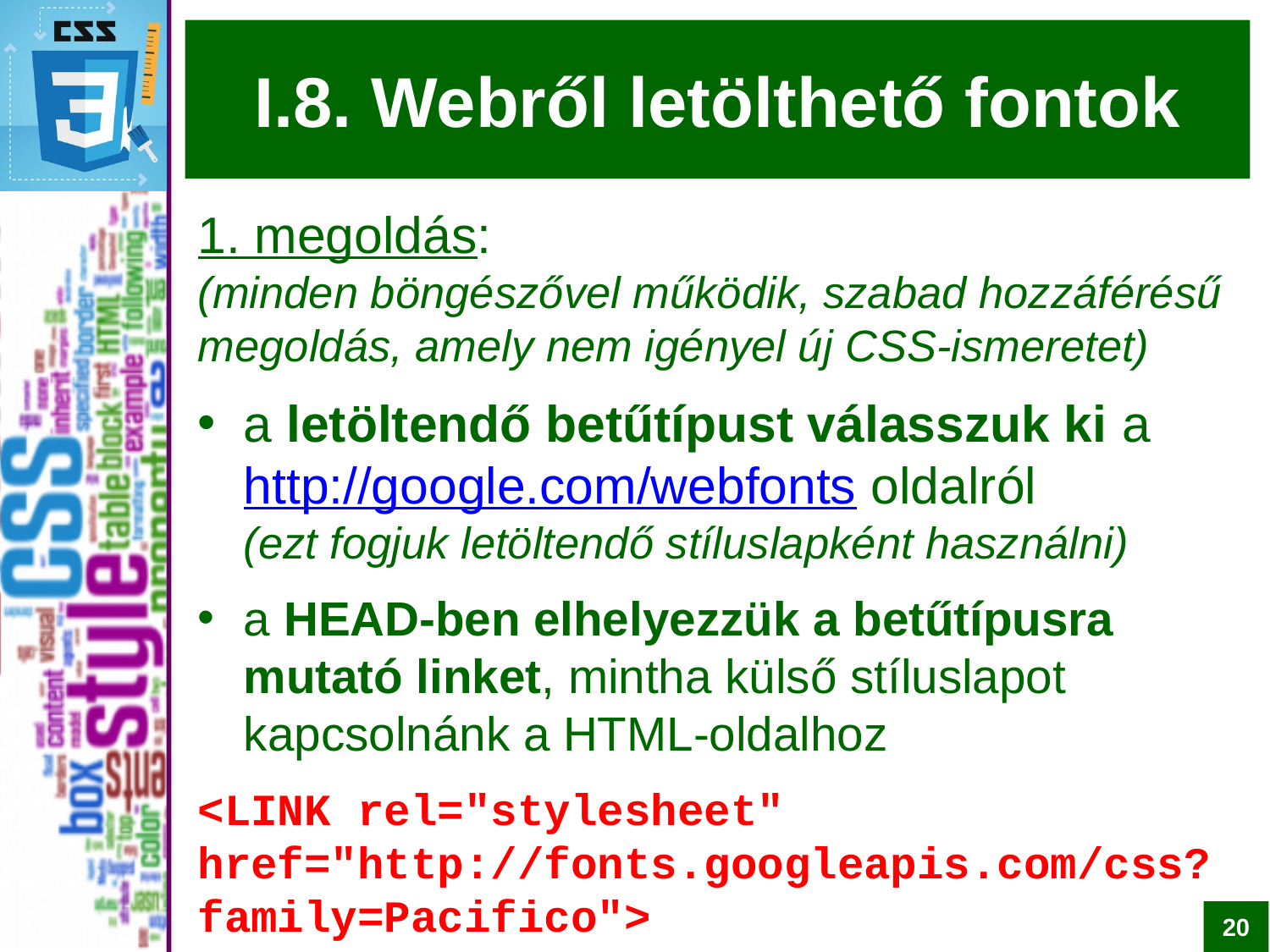

# I.8. Webről letölthető fontok
1. megoldás:
(minden böngészővel működik, szabad hozzáférésű megoldás, amely nem igényel új CSS-ismeretet)
a letöltendő betűtípust válasszuk ki a http://google.com/webfonts oldalról
(ezt fogjuk letöltendő stíluslapként használni)
a HEAD-ben elhelyezzük a betűtípusra mutató linket, mintha külső stíluslapot kapcsolnánk a HTML-oldalhoz
<LINK rel="stylesheet" href="http://fonts.googleapis.com/css?family=Pacifico">
20